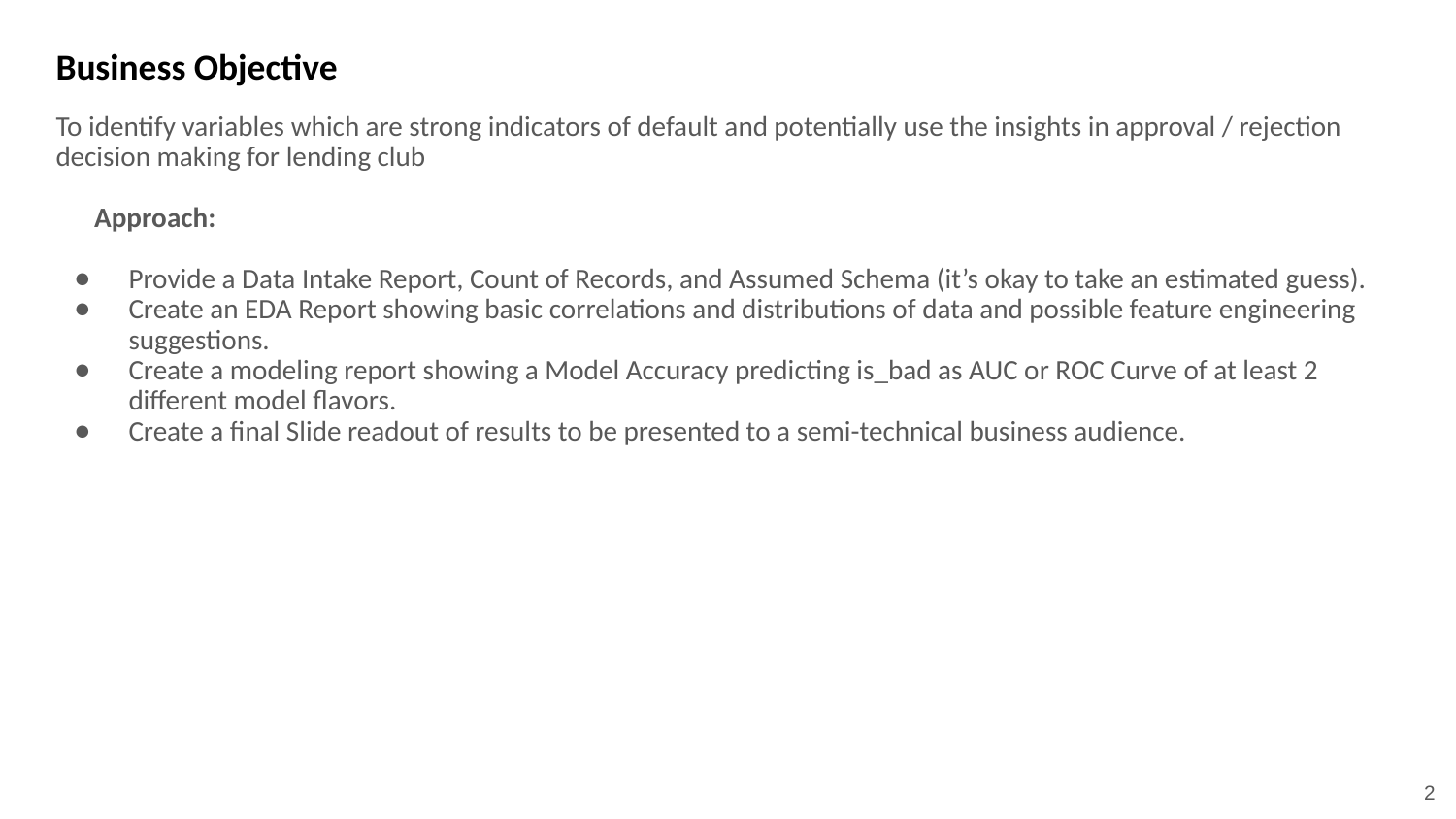

# Business Objective
To identify variables which are strong indicators of default and potentially use the insights in approval / rejection decision making for lending club

Approach:

Provide a Data Intake Report, Count of Records, and Assumed Schema (it’s okay to take an estimated guess).
Create an EDA Report showing basic correlations and distributions of data and possible feature engineering suggestions.
Create a modeling report showing a Model Accuracy predicting is_bad as AUC or ROC Curve of at least 2 different model flavors.
Create a final Slide readout of results to be presented to a semi-technical business audience.
2